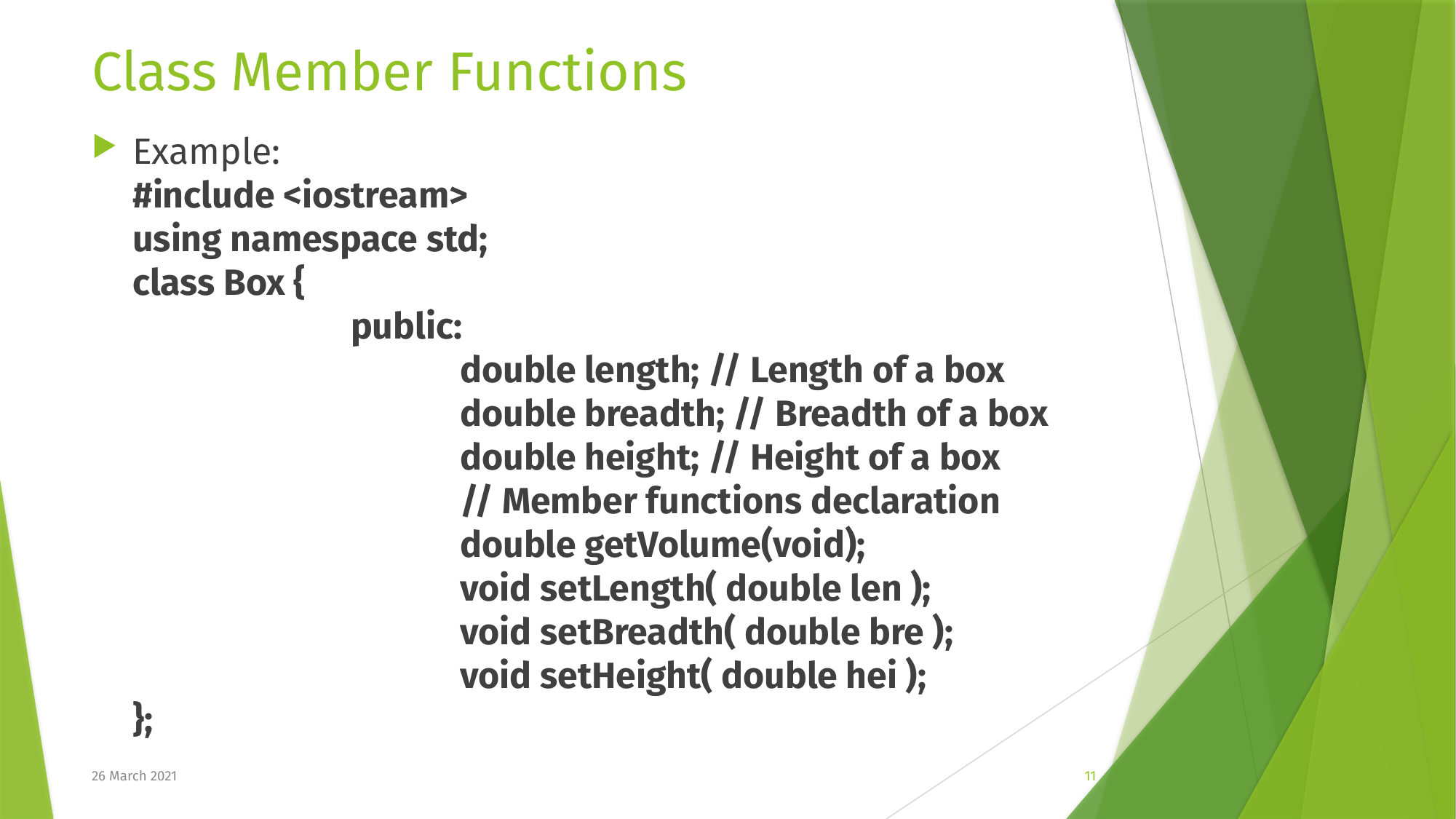

# Class Member Functions
Example:
#include <iostream>
using namespace std;
class Box {
		public:
			double length; // Length of a box
			double breadth; // Breadth of a box
			double height; // Height of a box
			// Member functions declaration
			double getVolume(void);
			void setLength( double len );
			void setBreadth( double bre );
			void setHeight( double hei );
};
26 March 2021
11